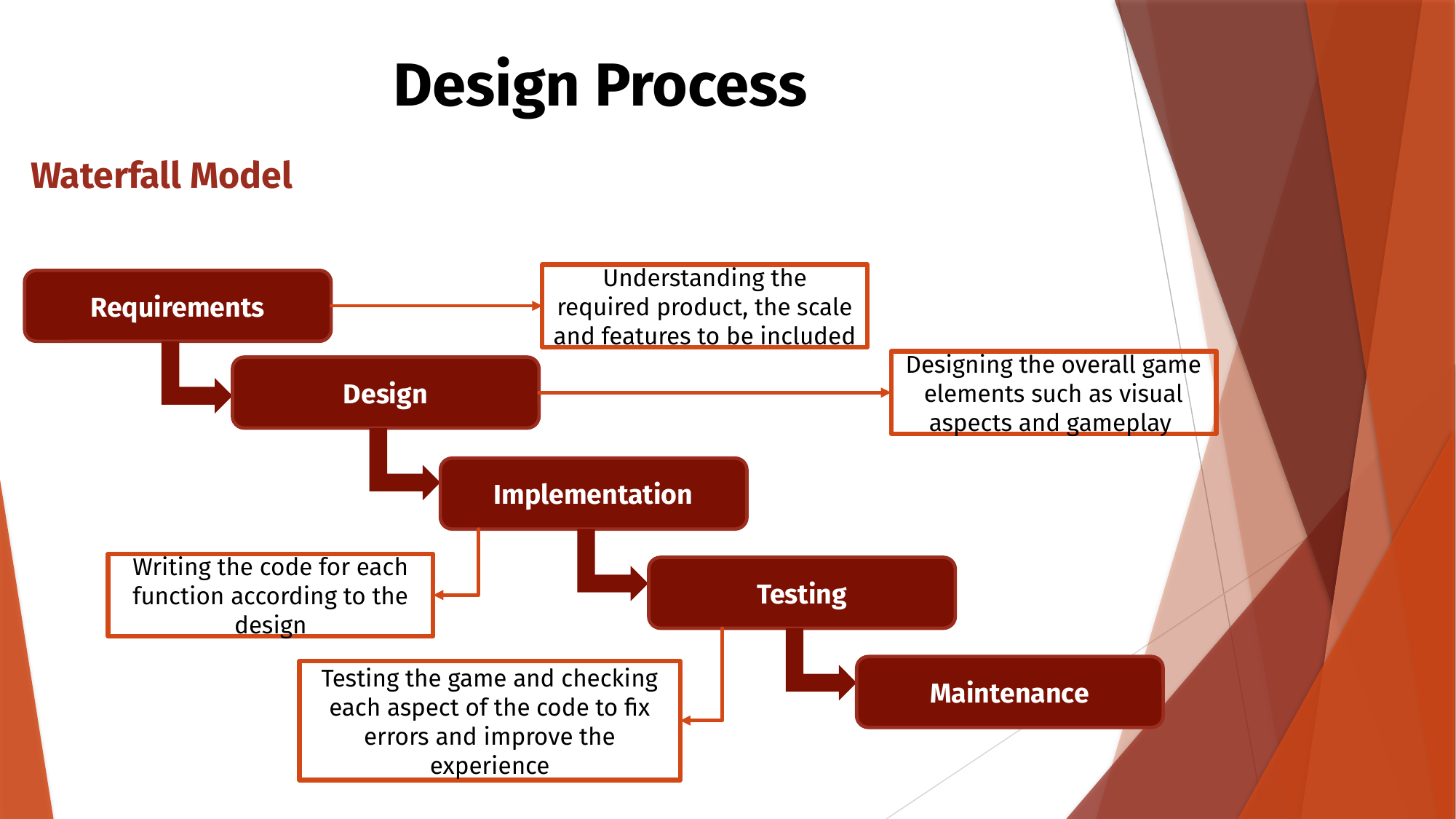

# Design Process
Waterfall Model
Understanding the required product, the scale and features to be included
Requirements

Design

Implementation

Testing

Maintenance
Designing the overall game elements such as visual aspects and gameplay
Writing the code for each function according to the design
Testing the game and checking each aspect of the code to fix errors and improve the experience